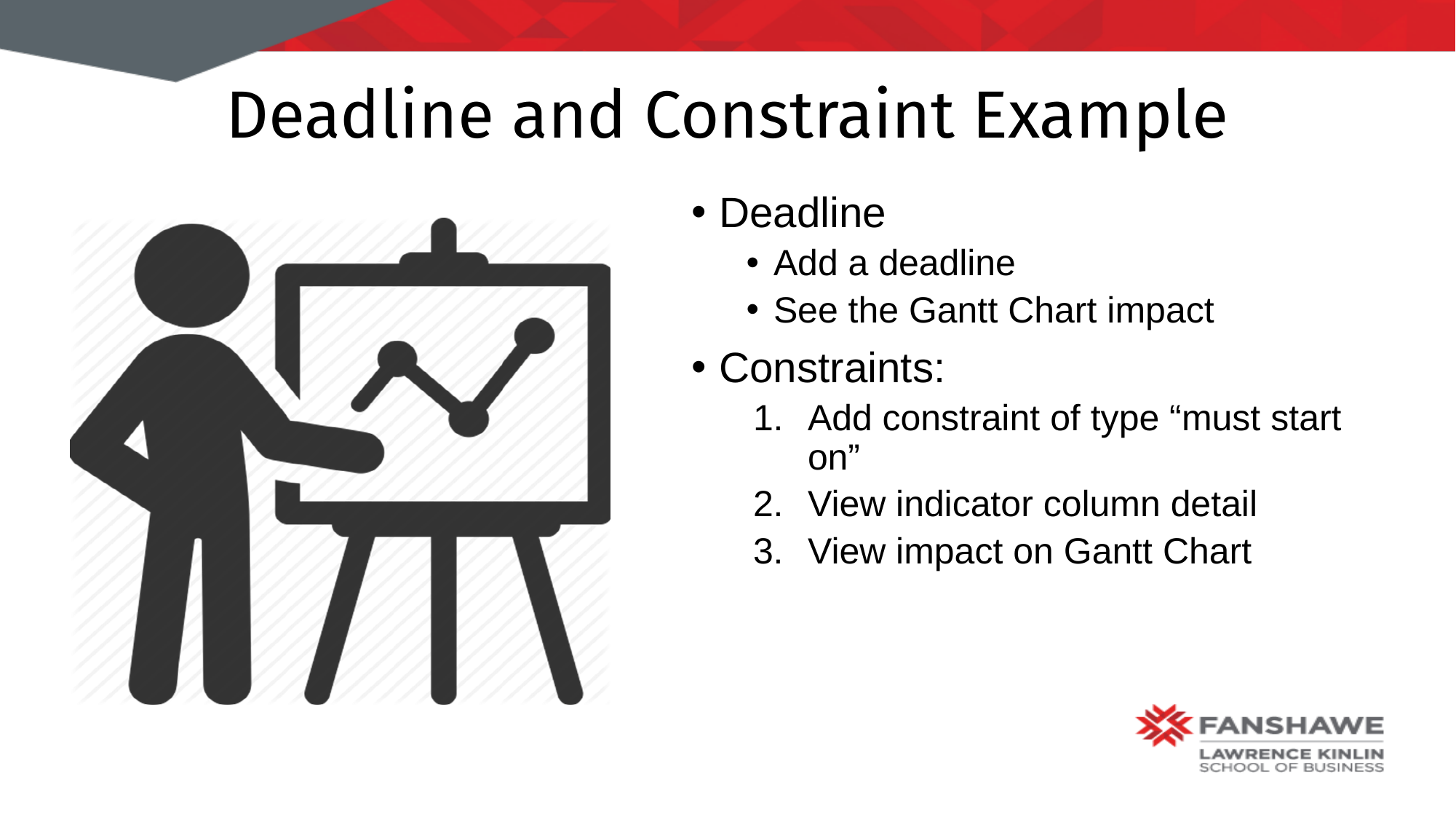

# Deadline and Constraint Example
Deadline
Add a deadline
See the Gantt Chart impact
Constraints:
Add constraint of type “must start on”
View indicator column detail
View impact on Gantt Chart